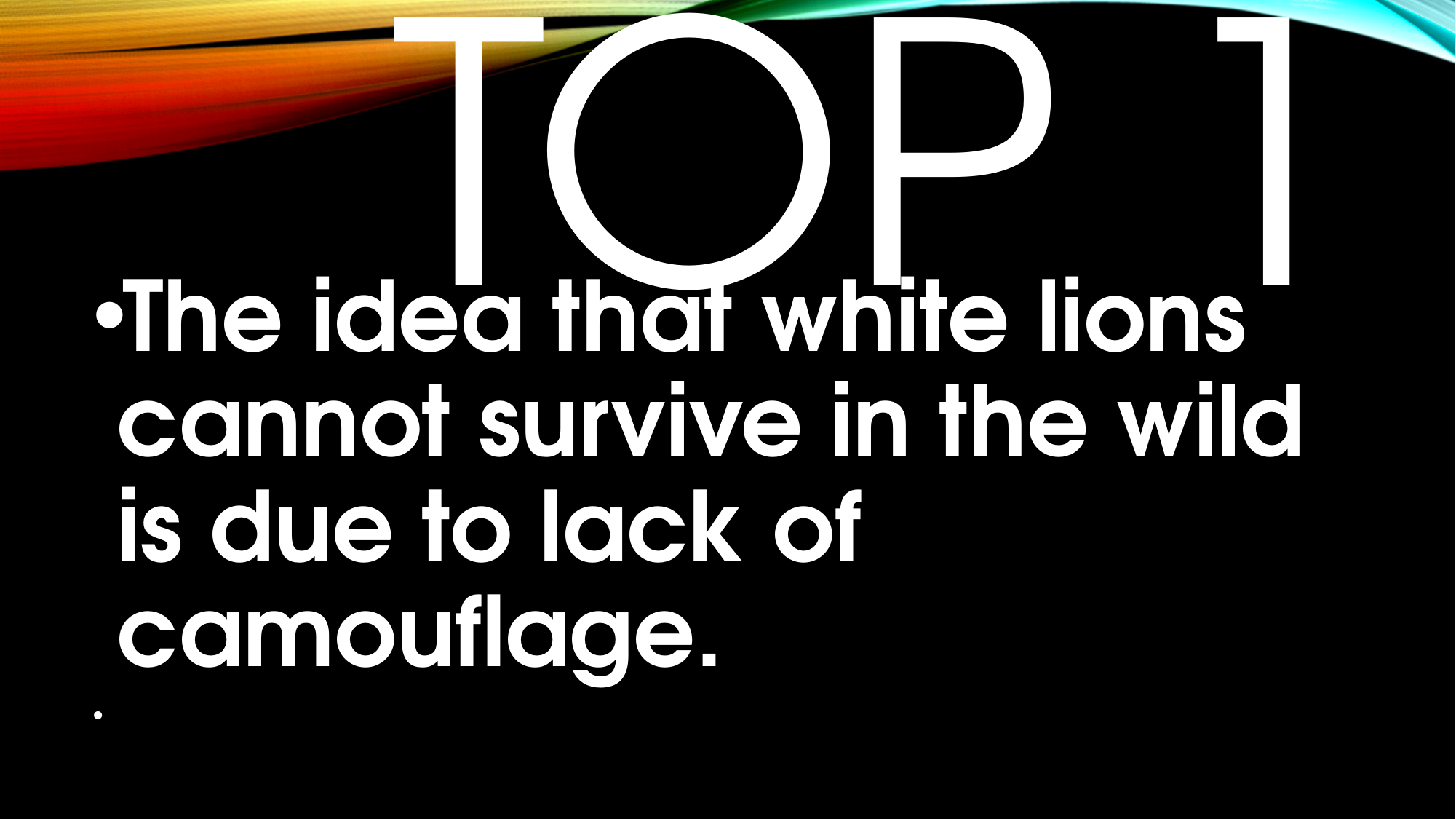

# Top 1
The idea that white lions cannot survive in the wild is due to lack of camouflage.